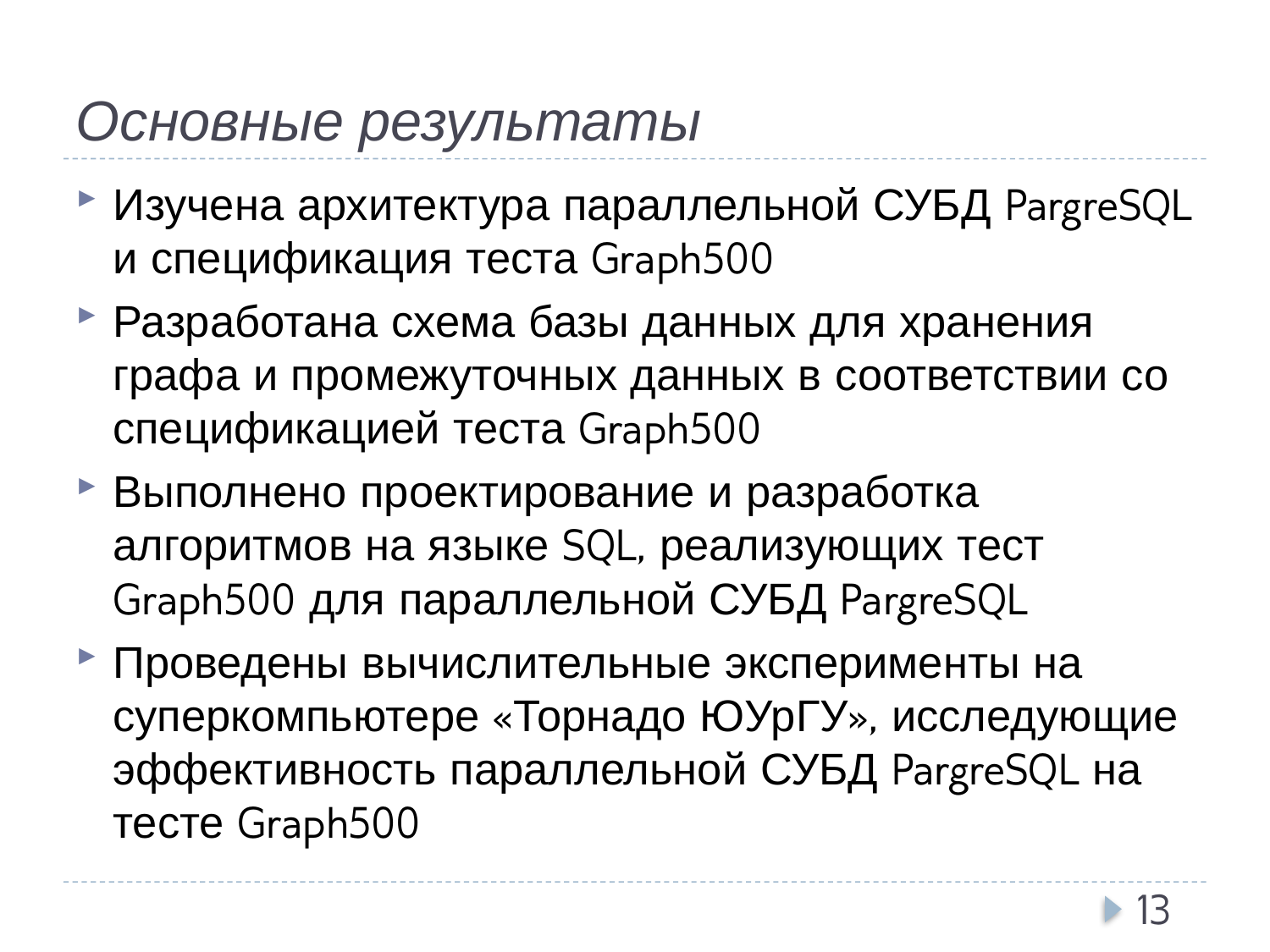

# Основные результаты
Изучена архитектура параллельной СУБД PargreSQL и спецификация теста Graph500
Разработана схема базы данных для хранения графа и промежуточных данных в соответствии со спецификацией теста Graph500
Выполнено проектирование и разработка алгоритмов на языке SQL, реализующих тест Graph500 для параллельной СУБД PargreSQL
Проведены вычислительные эксперименты на суперкомпьютере «Торнадо ЮУрГУ», исследующие эффективность параллельной СУБД PargreSQL на тесте Graph500
13